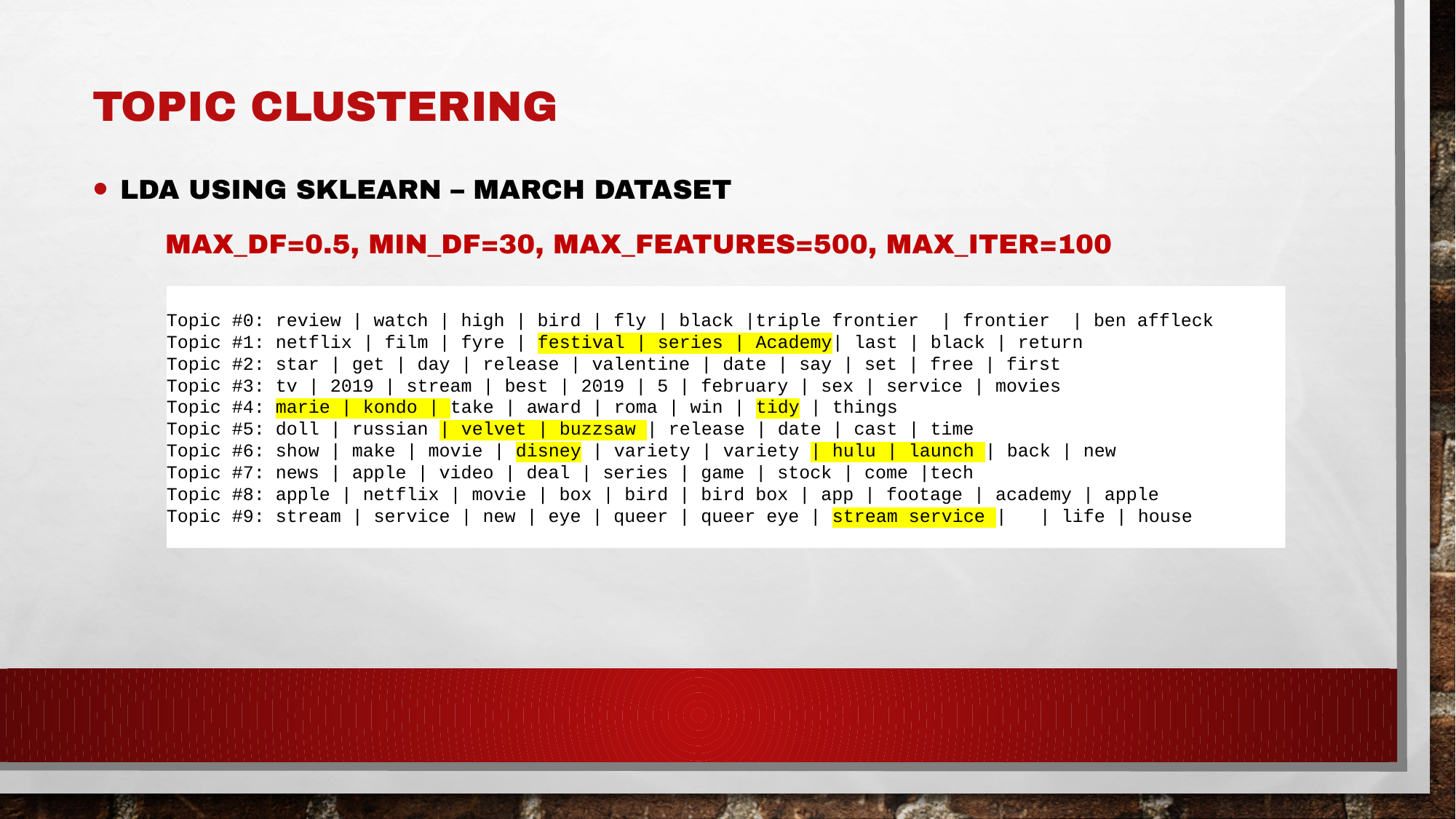

# Topic Clustering
LDA using SKLearn – March dataset
        max_df=0.5, min_df=30, max_features=500, max_iter=100

Topic #0: review | watch | high | bird | fly | black |triple frontier  | frontier  | ben affleck
Topic #1: netflix | film | fyre | festival | series | Academy| last | black | return
Topic #2: star | get | day | release | valentine | date | say | set | free | first
Topic #3: tv | 2019 | stream | best | 2019 | 5 | february | sex | service | movies
Topic #4: marie | kondo | take | award | roma | win | tidy | things
Topic #5: doll | russian | velvet | buzzsaw | release | date | cast | time
Topic #6: show | make | movie | disney | variety | variety | hulu | launch | back | new
Topic #7: news | apple | video | deal | series | game | stock | come |tech
Topic #8: apple | netflix | movie | box | bird | bird box | app | footage | academy | apple
Topic #9: stream | service | new | eye | queer | queer eye | stream service |   | life | house